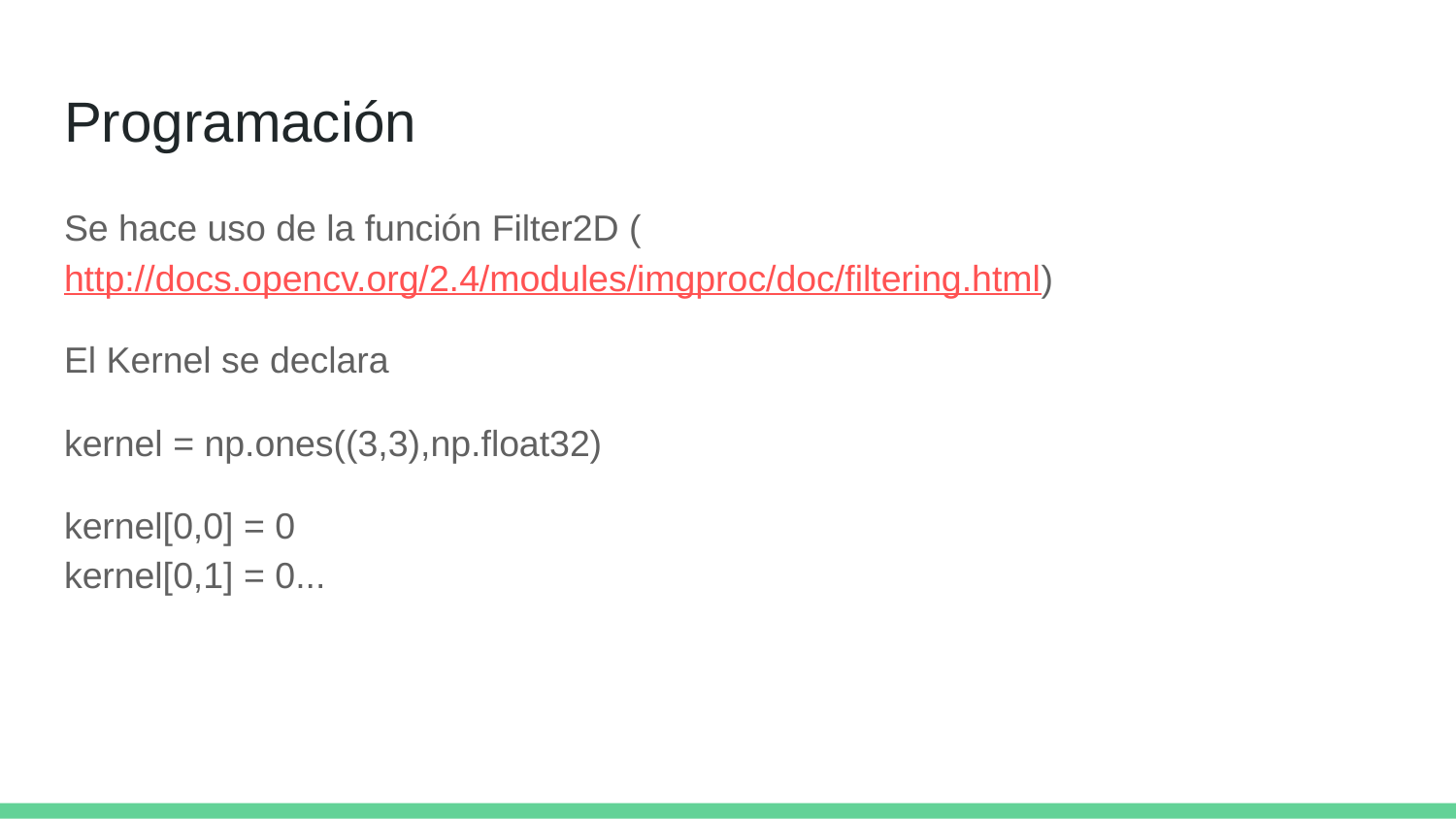

# Programación
Se hace uso de la función Filter2D (http://docs.opencv.org/2.4/modules/imgproc/doc/filtering.html)
El Kernel se declara
kernel = np.ones((3,3),np.float32)
kernel[0,0] = 0
kernel[0,1] = 0...